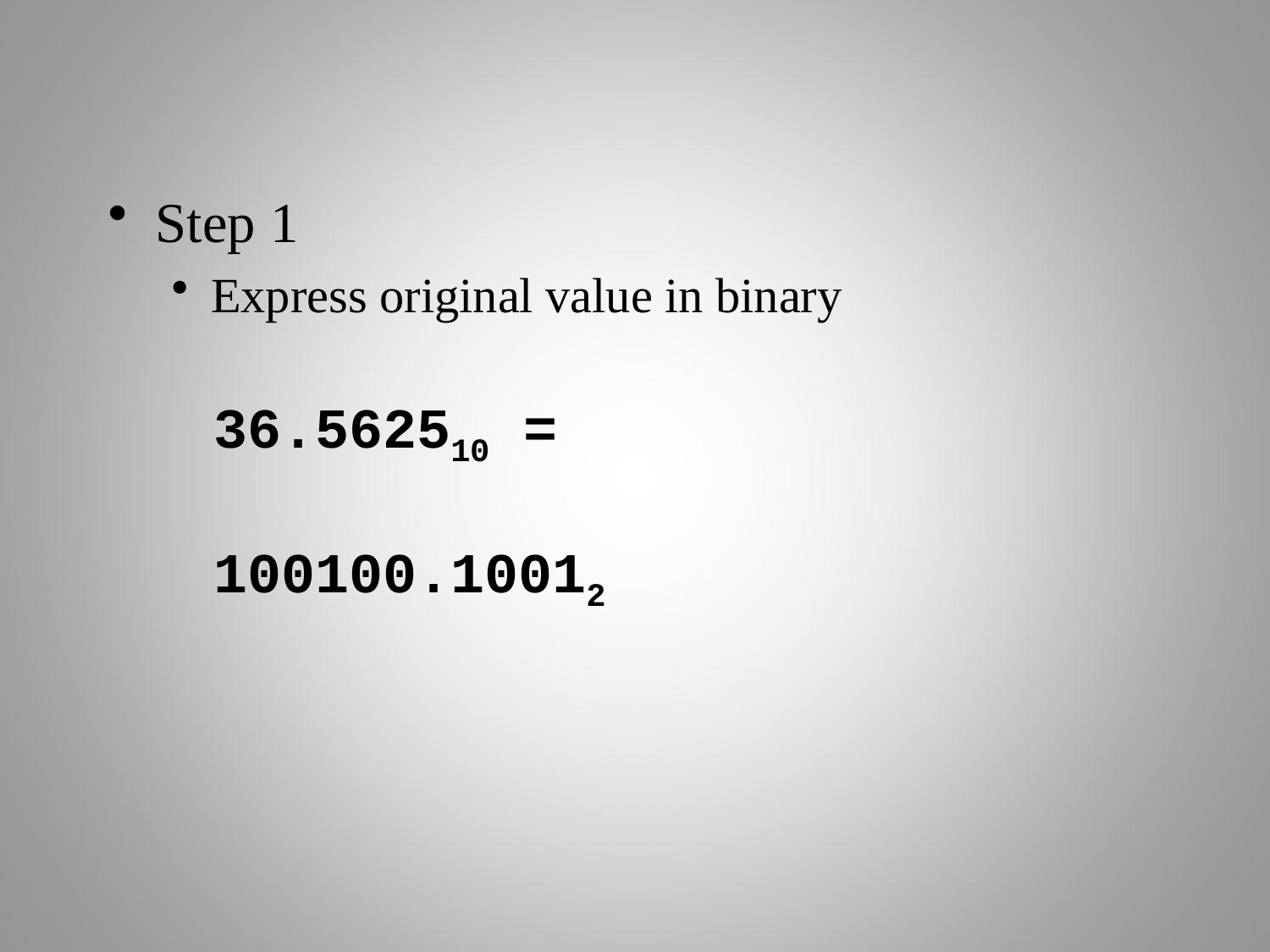

Step 1
Express original value in binary
36.562510 =

100100.10012